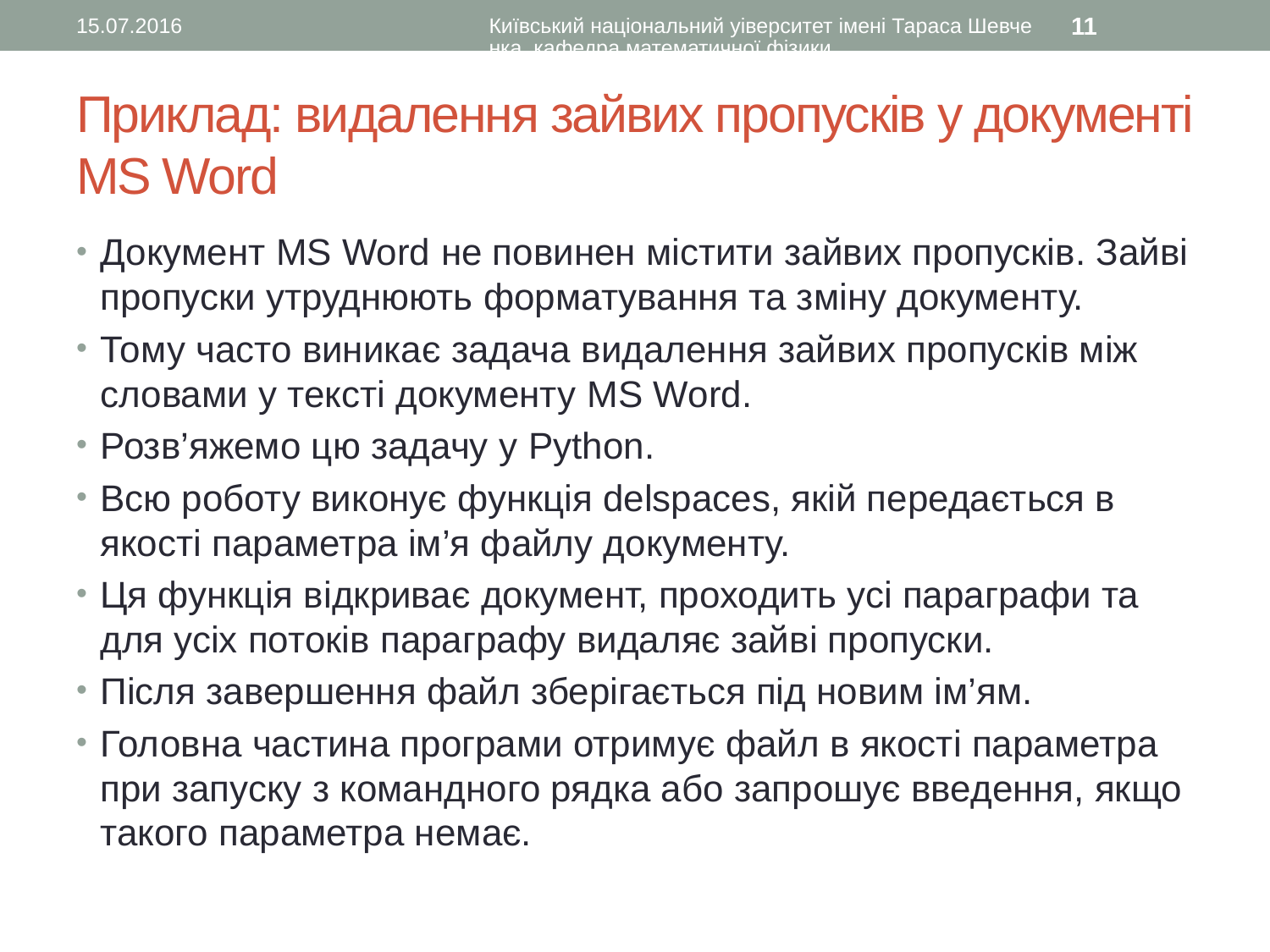

15.07.2016
Київський національний уіверситет імені Тараса Шевченка, кафедра математичної фізики
11
# Приклад: видалення зайвих пропусків у документі MS Word
Документ MS Word не повинен містити зайвих пропусків. Зайві пропуски утруднюють форматування та зміну документу.
Тому часто виникає задача видалення зайвих пропусків між словами у тексті документу MS Word.
Розв’яжемо цю задачу у Python.
Всю роботу виконує функція delspaces, якій передається в якості параметра ім’я файлу документу.
Ця функція відкриває документ, проходить усі параграфи та для усіх потоків параграфу видаляє зайві пропуски.
Після завершення файл зберігається під новим ім’ям.
Головна частина програми отримує файл в якості параметра при запуску з командного рядка або запрошує введення, якщо такого параметра немає.